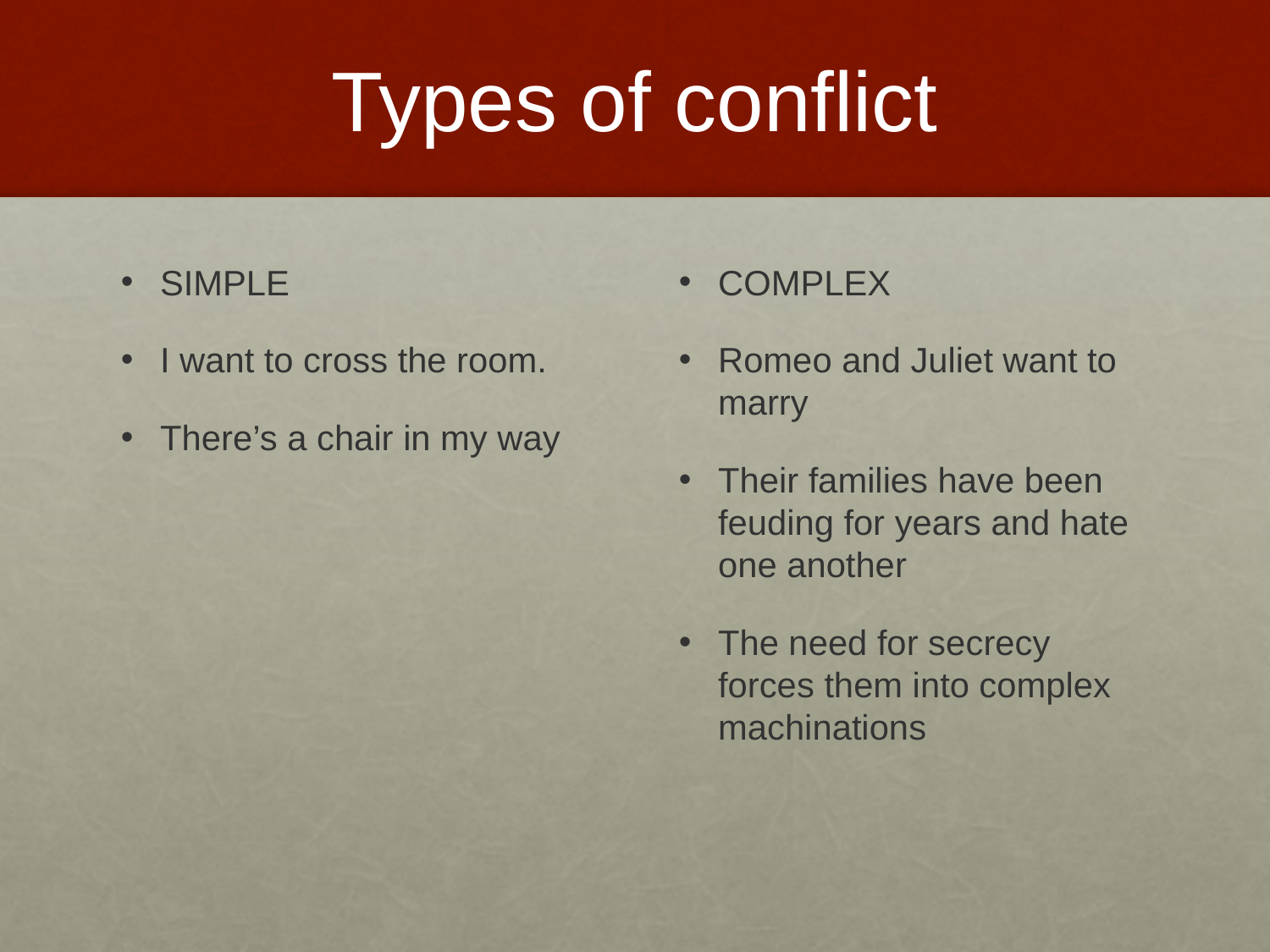

# Types of conflict
SIMPLE
I want to cross the room.
There’s a chair in my way
COMPLEX
Romeo and Juliet want to marry
Their families have been feuding for years and hate one another
The need for secrecy forces them into complex machinations